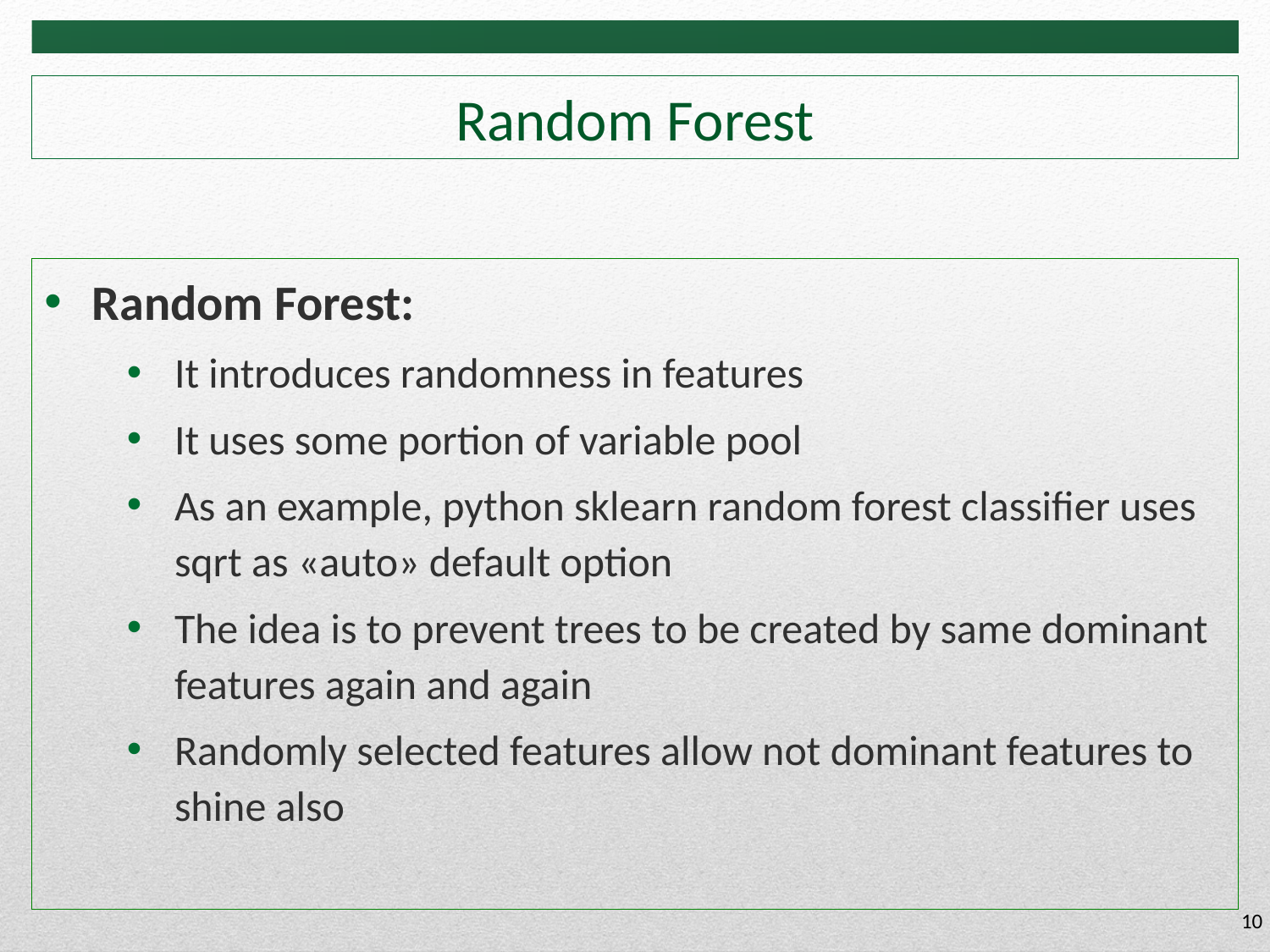

# Random Forest
Random Forest:
It introduces randomness in features
It uses some portion of variable pool
As an example, python sklearn random forest classifier uses sqrt as «auto» default option
The idea is to prevent trees to be created by same dominant features again and again
Randomly selected features allow not dominant features to shine also
10